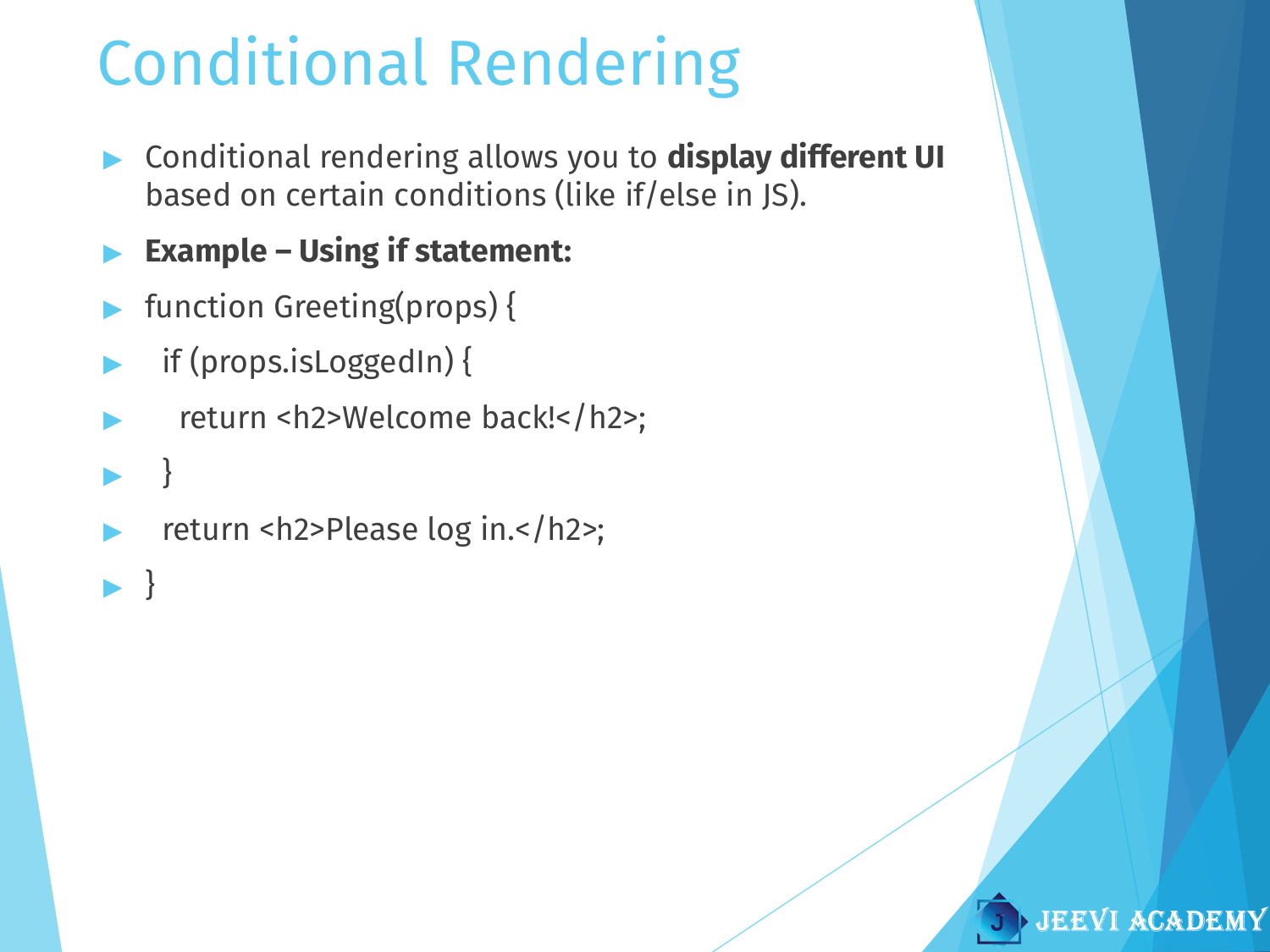

# Conditional Rendering
Conditional rendering allows you to display different UI based on certain conditions (like if/else in JS).
Example – Using if statement:
function Greeting(props) {
  if (props.isLoggedIn) {
    return <h2>Welcome back!</h2>;
  }
  return <h2>Please log in.</h2>;
}